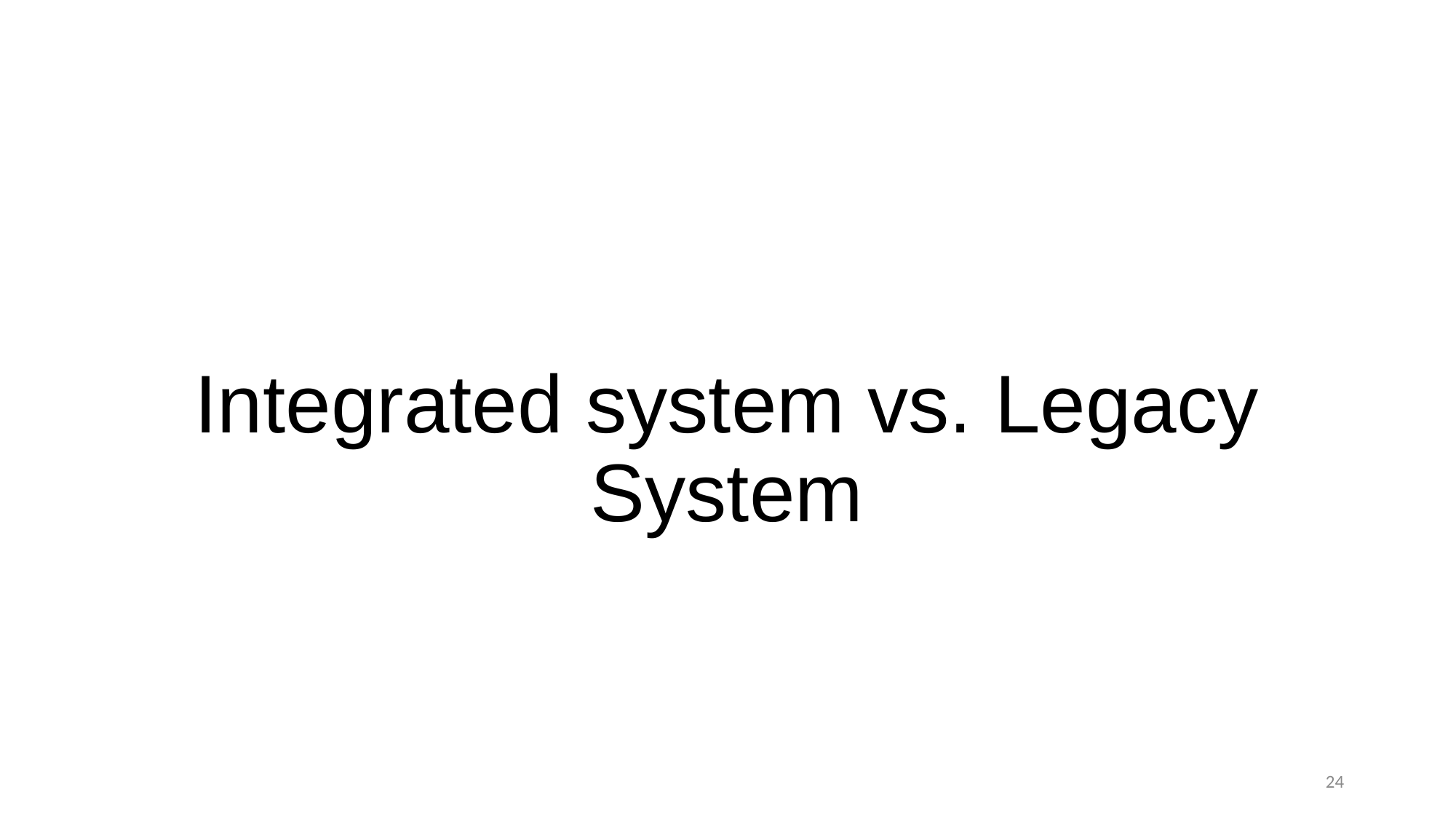

# Integrated system vs. Legacy System

24